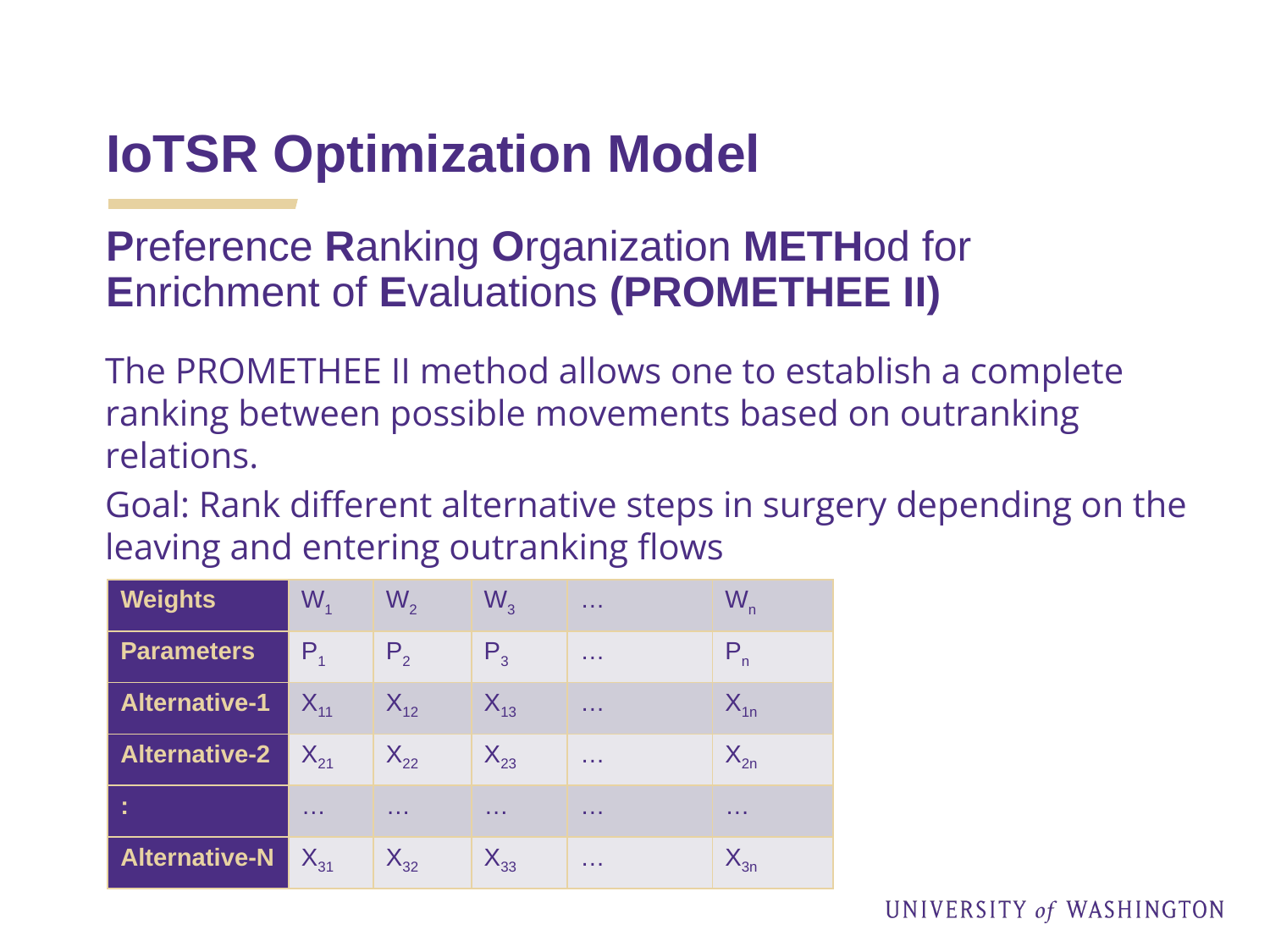

# IoTSR Optimization Model
Preference Ranking Organization METHod for
Enrichment of Evaluations (PROMETHEE II)

The PROMETHEE II method allows one to establish a complete ranking between possible movements based on outranking relations.
Goal: Rank different alternative steps in surgery depending on the leaving and entering outranking flows
| Weights | W1 | W2 | W3 | … | Wn |
| --- | --- | --- | --- | --- | --- |
| Parameters | P1 | P2 | P3 | … | Pn |
| Alternative-1 | X11 | X12 | X13 | … | X1n |
| Alternative-2 | X21 | X22 | X23 | … | X2n |
| : | … | … | … | … | … |
| Alternative-N | X31 | X32 | X33 | … | X3n |